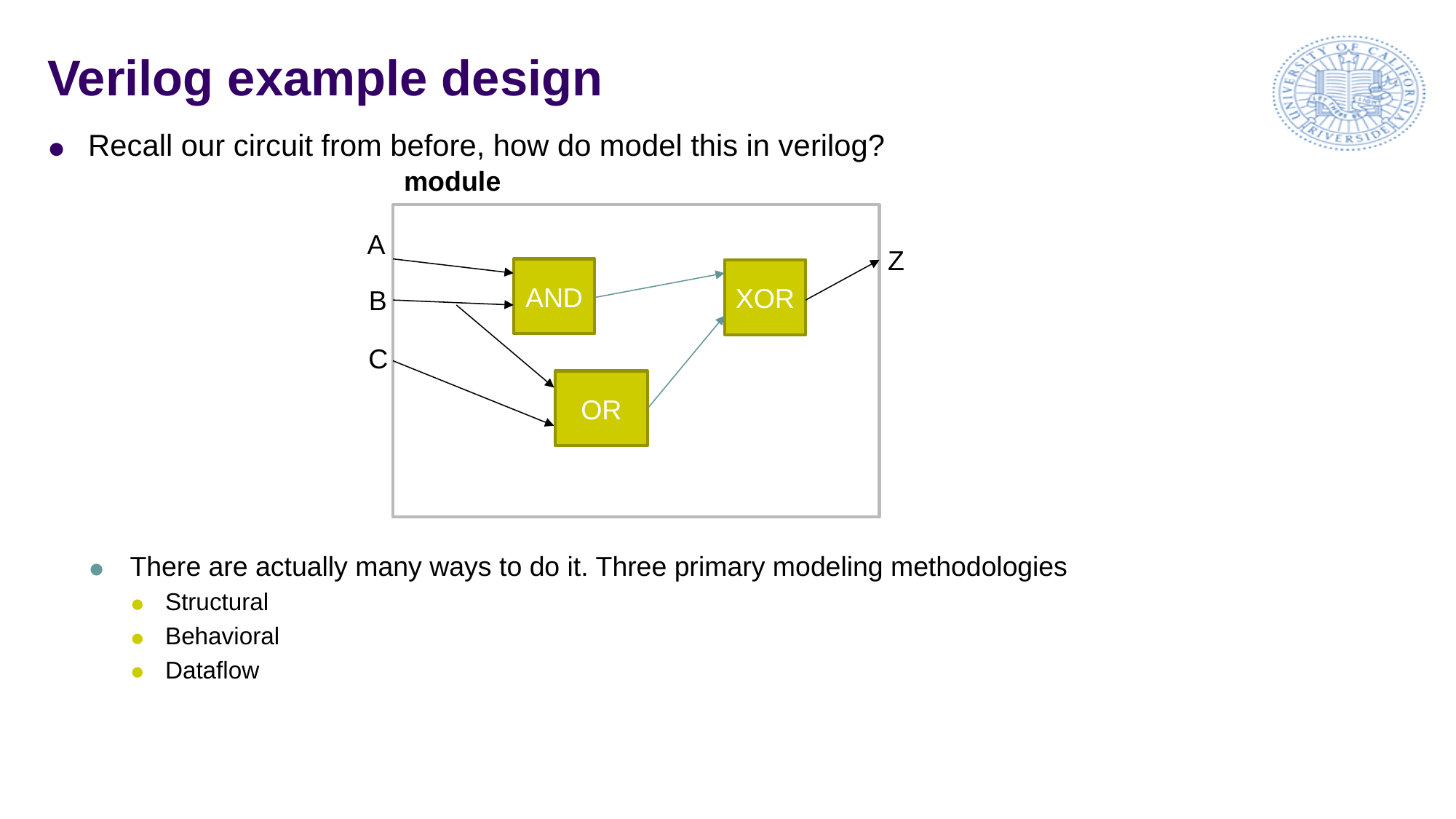

# Verilog example design
Recall our circuit from before, how do model this in verilog?

There are actually many ways to do it. Three primary modeling methodologies
Structural
Behavioral
Dataflow
module

A
Z
AND
XOR
B
C
OR